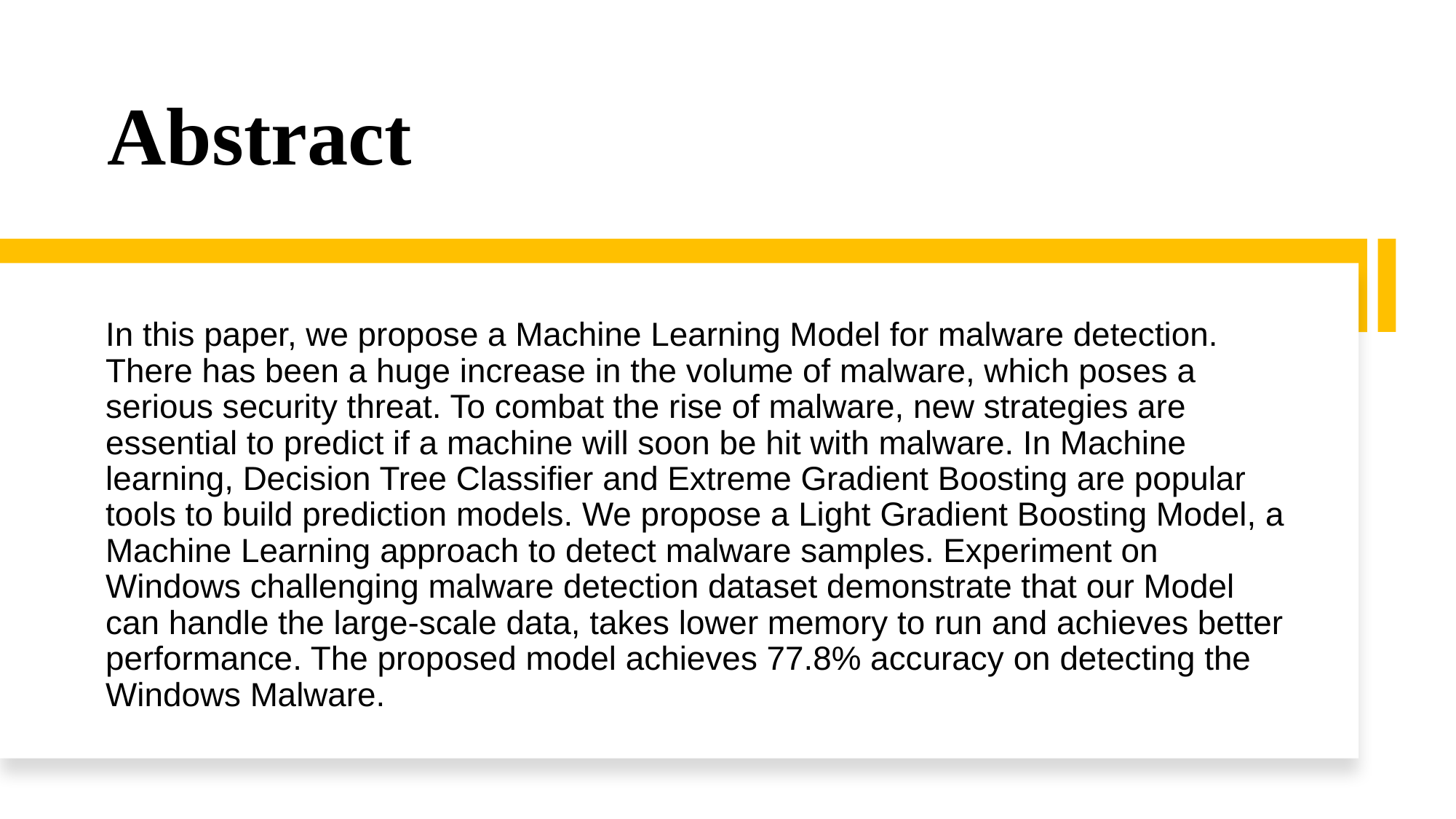

# Abstract

In this paper, we propose a Machine Learning Model for malware detection. There has been a huge increase in the volume of malware, which poses a serious security threat. To combat the rise of malware, new strategies are essential to predict if a machine will soon be hit with malware. In Machine learning, Decision Tree Classifier and Extreme Gradient Boosting are popular tools to build prediction models. We propose a Light Gradient Boosting Model, a Machine Learning approach to detect malware samples. Experiment on Windows challenging malware detection dataset demonstrate that our Model can handle the large-scale data, takes lower memory to run and achieves better performance. The proposed model achieves 77.8% accuracy on detecting the Windows Malware.